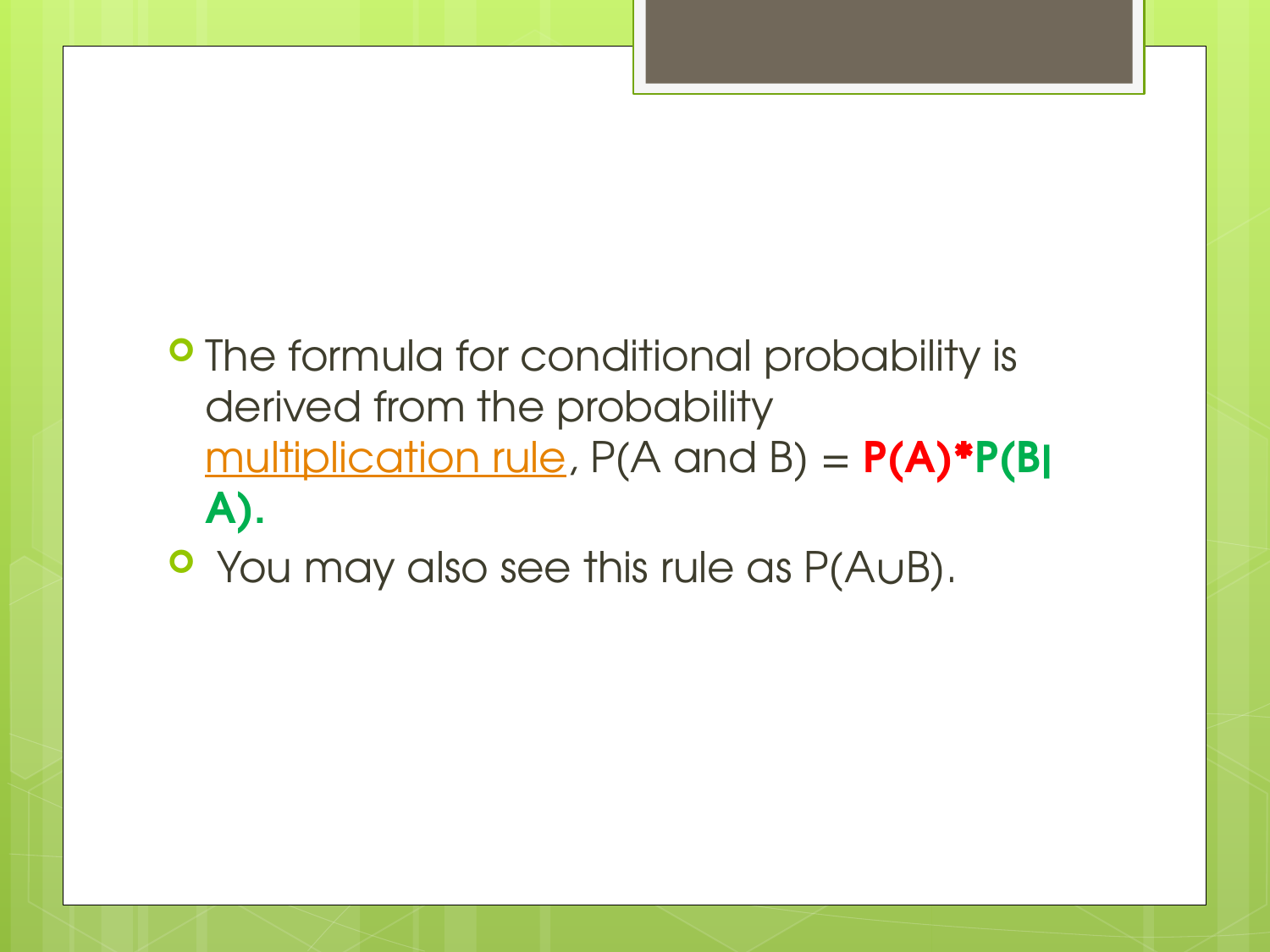

#
The formula for conditional probability is derived from the probability multiplication rule, P(A and B) = P(A)*P(B|A).
 You may also see this rule as P(A∪B).